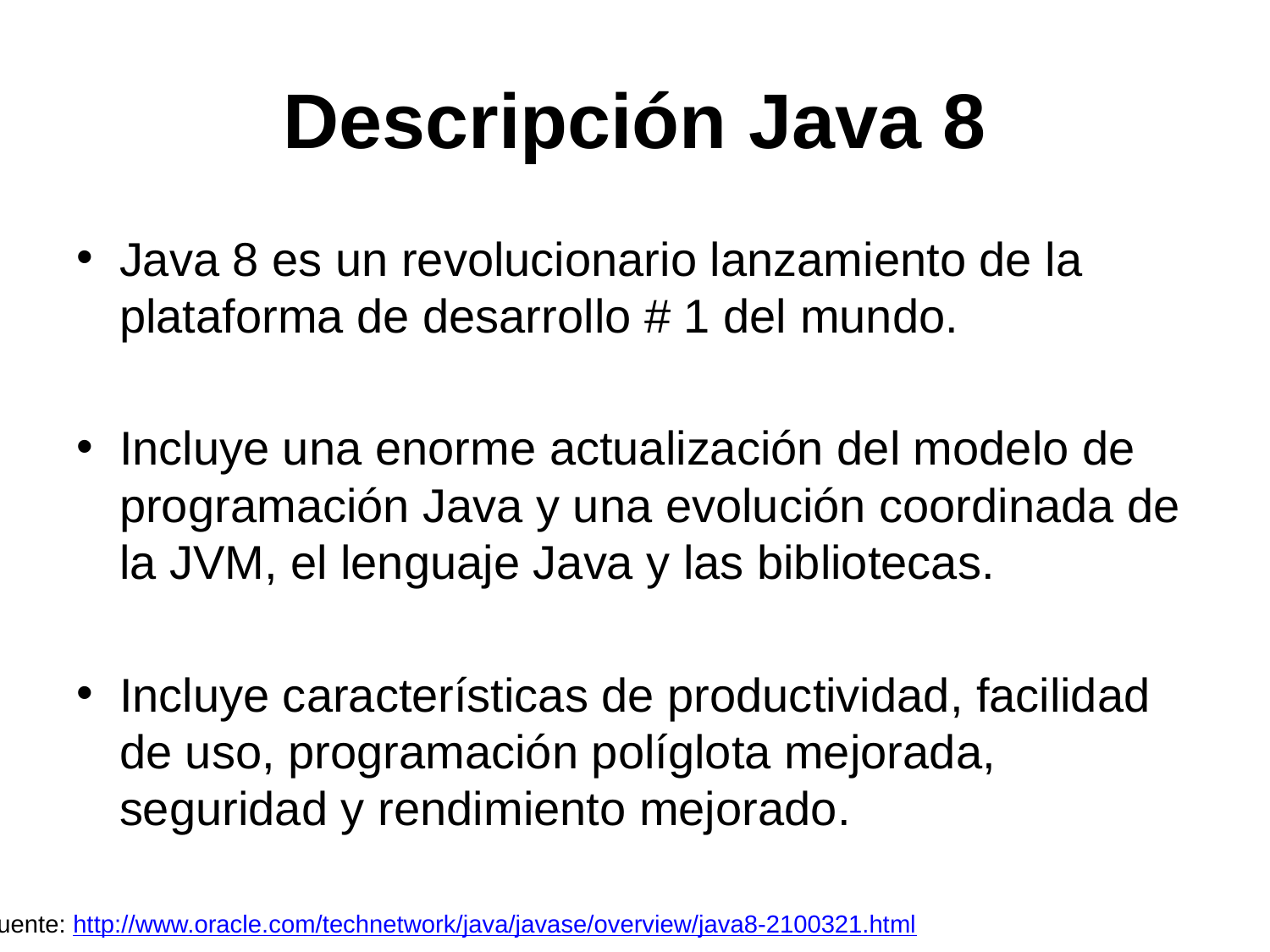

# Descripción Java 8
Java 8 es un revolucionario lanzamiento de la plataforma de desarrollo # 1 del mundo.

Incluye una enorme actualización del modelo de programación Java y una evolución coordinada de la JVM, el lenguaje Java y las bibliotecas.

Incluye características de productividad, facilidad de uso, programación políglota mejorada, seguridad y rendimiento mejorado.
Fuente: http://www.oracle.com/technetwork/java/javase/overview/java8-2100321.html